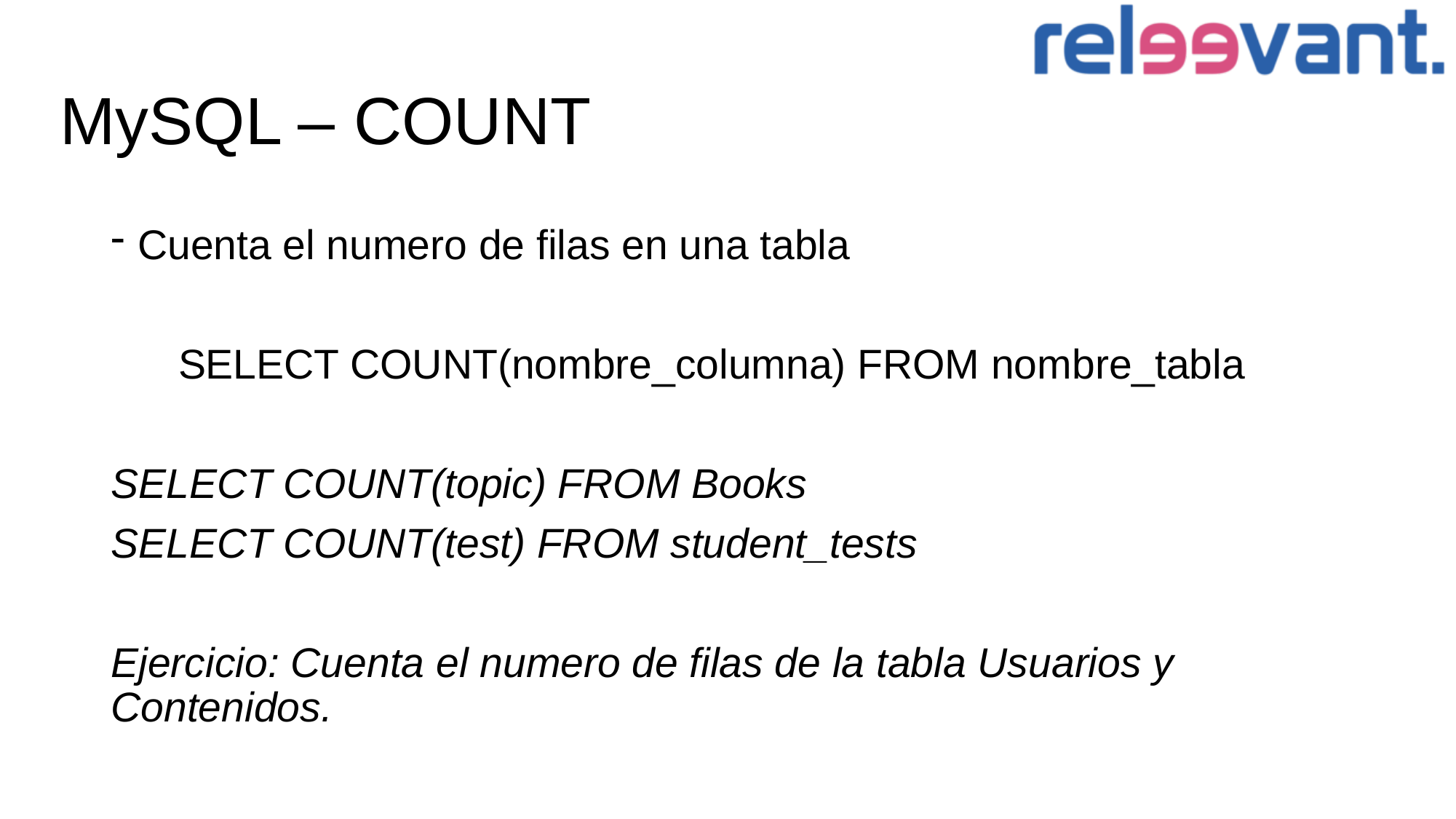

# MySQL – COUNT
Cuenta el numero de filas en una tabla

SELECT COUNT(nombre_columna) FROM nombre_tabla

SELECT COUNT(topic) FROM Books
SELECT COUNT(test) FROM student_tests

Ejercicio: Cuenta el numero de filas de la tabla Usuarios y Contenidos.